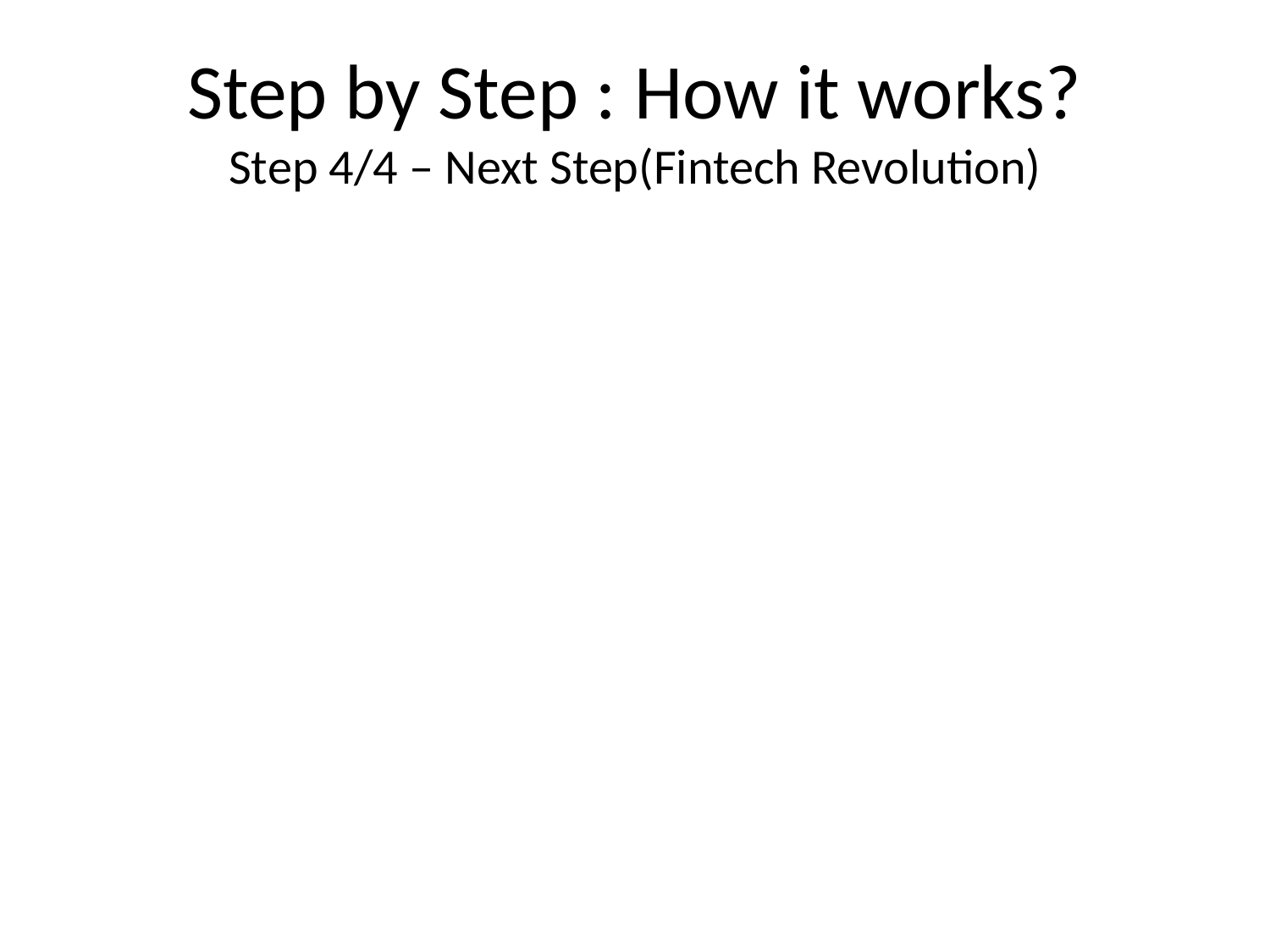

# Step by Step : How it works? Step 4/4 – Next Step(Fintech Revolution)